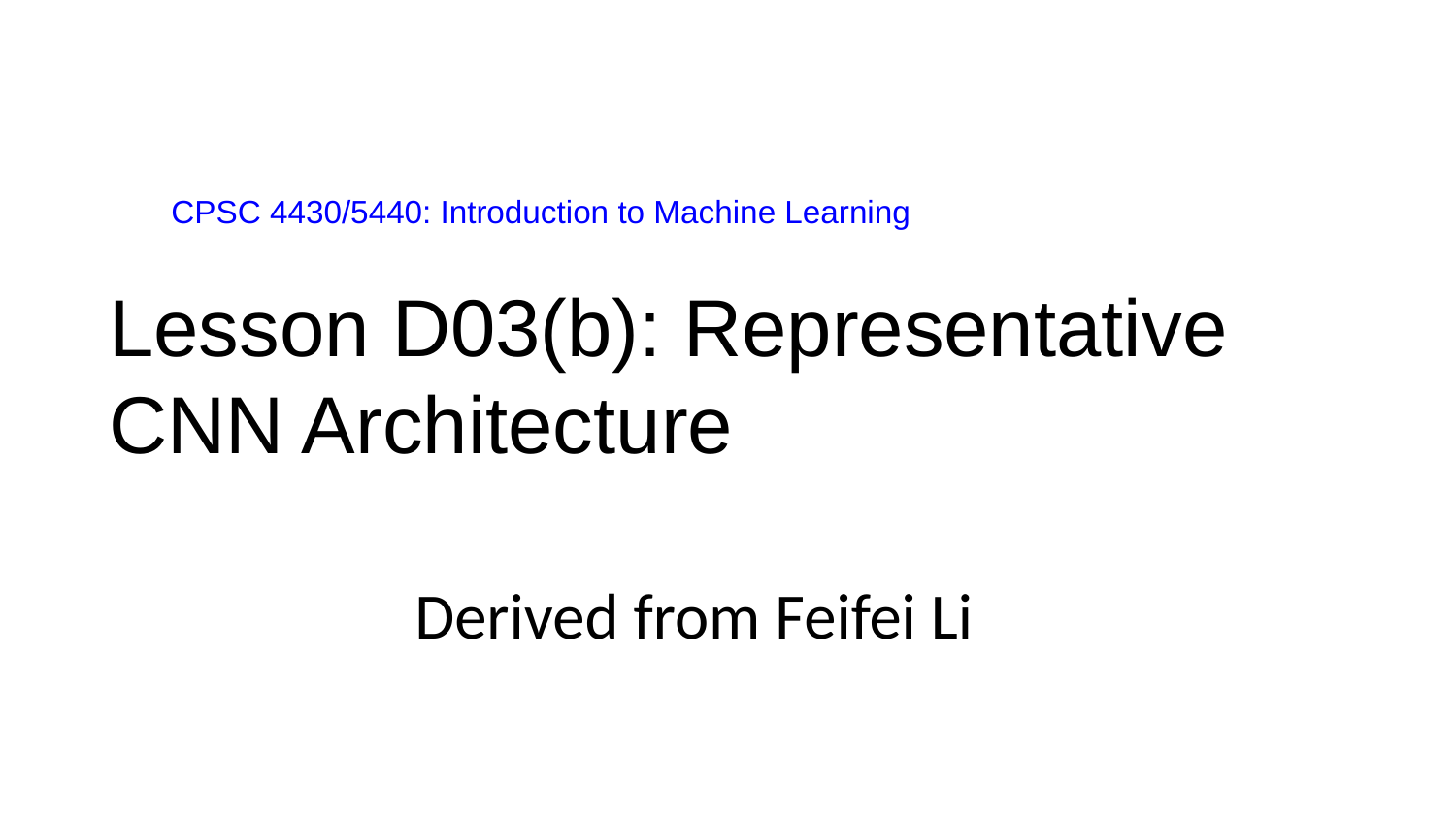

# CPSC 4430/5440: Introduction to Machine Learning
Lesson D03(b): Representative CNN Architecture
Derived from Feifei Li